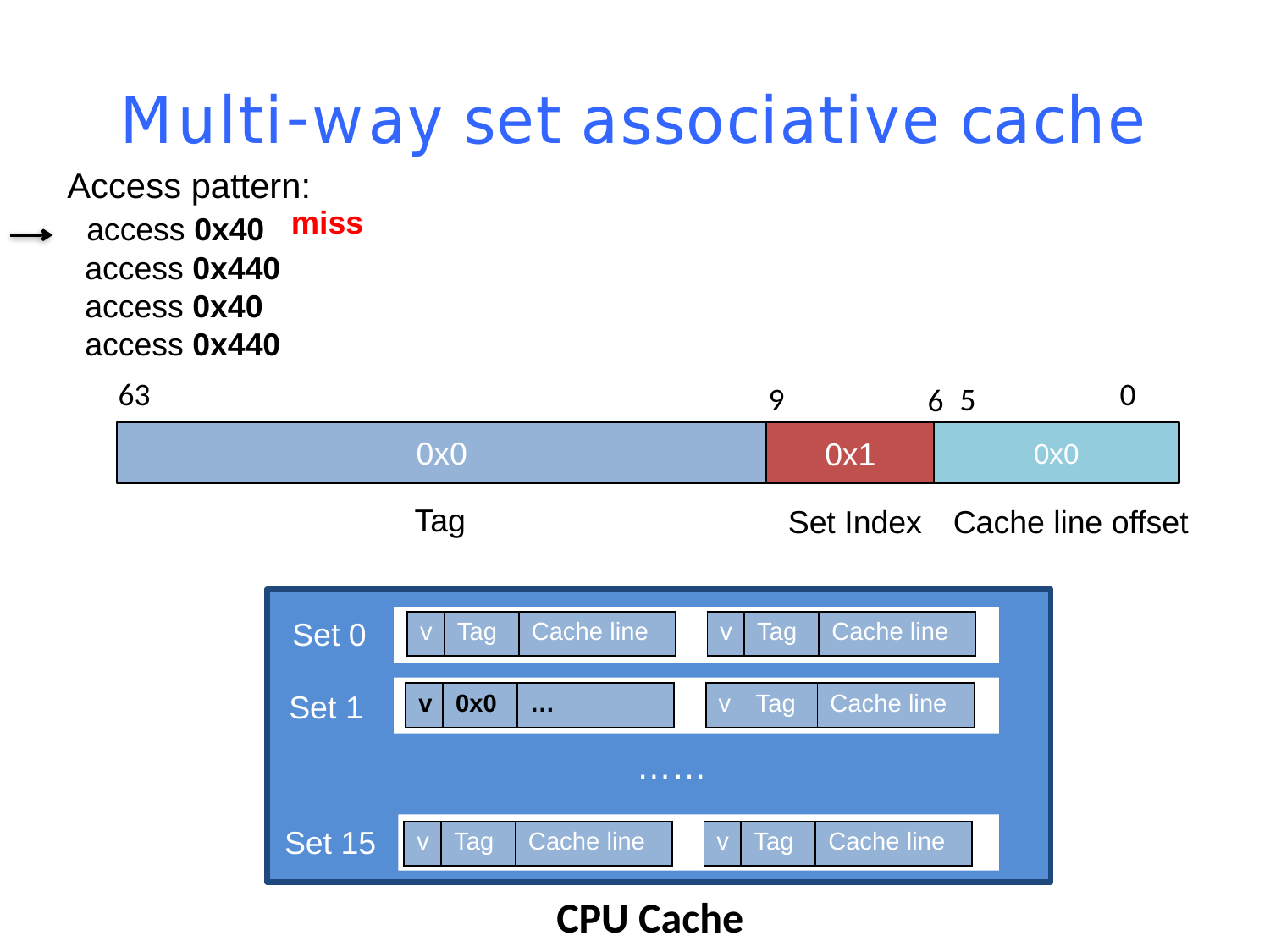

# Multi-way set associative cache
Access pattern:
  access 0x40
  access 0x440
  access 0x40
  access 0x440
miss
63
0
9
5
6
0x0
0x1
0x0
Tag
Set Index
Cache line offset

Set 0
| v | Tag | Cache line |
| --- | --- | --- |
| v | Tag | Cache line |
| --- | --- | --- |

Set 1
| v | 0x0 | … |
| --- | --- | --- |
| v | Tag | Cache line |
| --- | --- | --- |
……

Set 15
| v | Tag | Cache line |
| --- | --- | --- |
| v | Tag | Cache line |
| --- | --- | --- |
CPU Cache